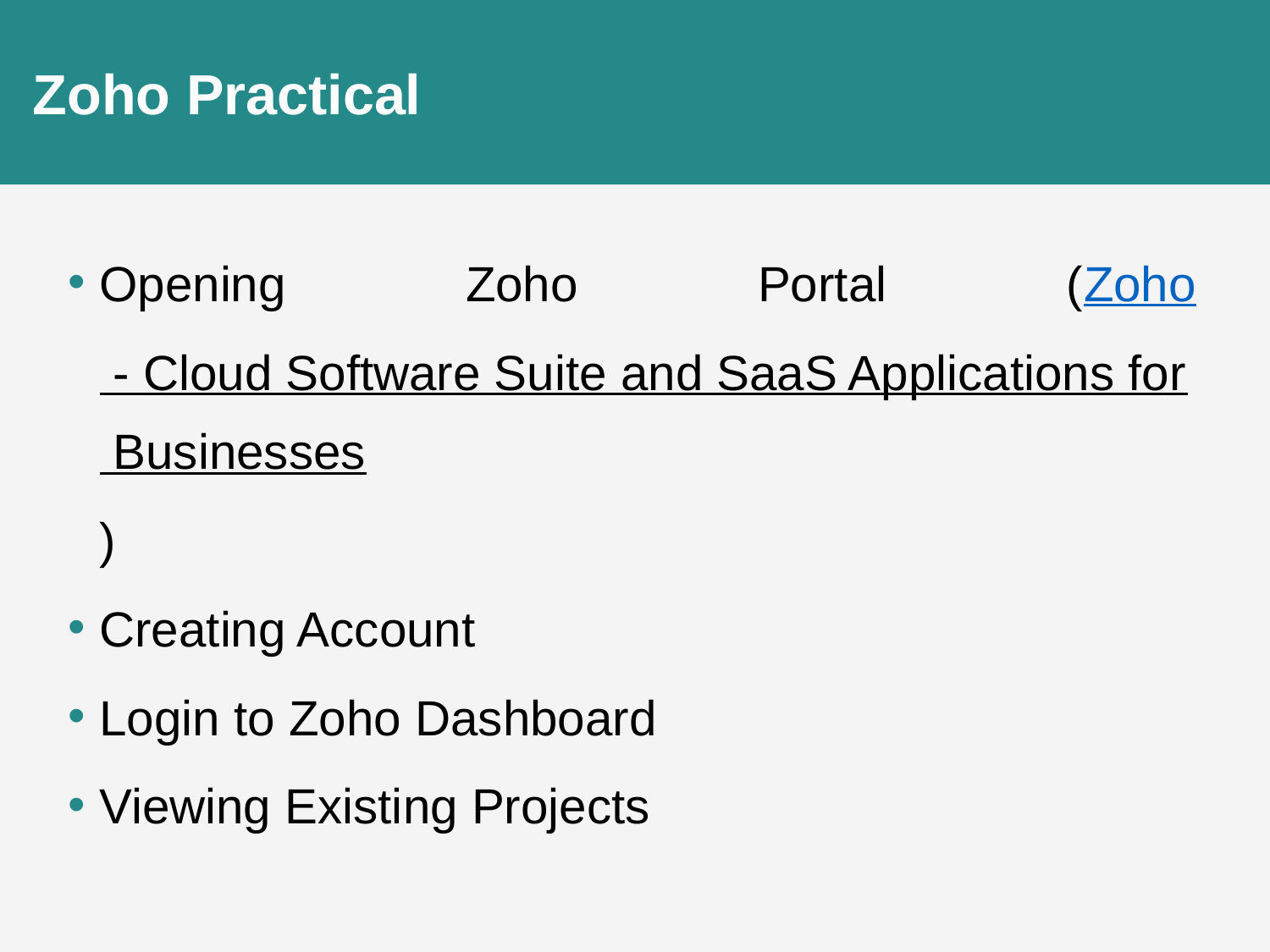

# Zoho Practical
Opening Zoho Portal (Zoho - Cloud Software Suite and SaaS Applications for Businesses)
Creating Account
Login to Zoho Dashboard
Viewing Existing Projects